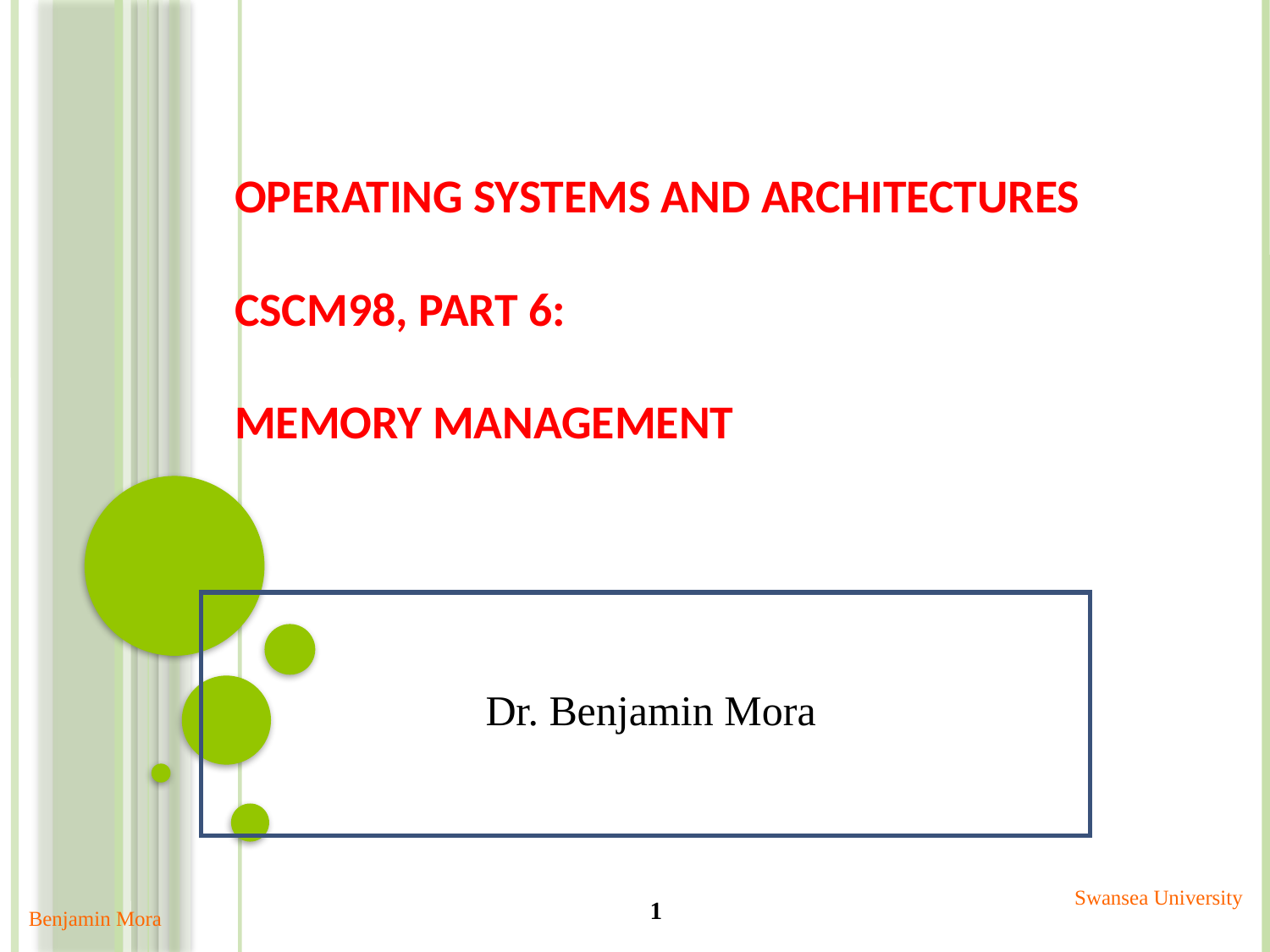

# Operating Systems and Architectures CSCM98, Part 6: Memory Management

Dr. Benjamin Mora
Swansea University
1
Benjamin Mora